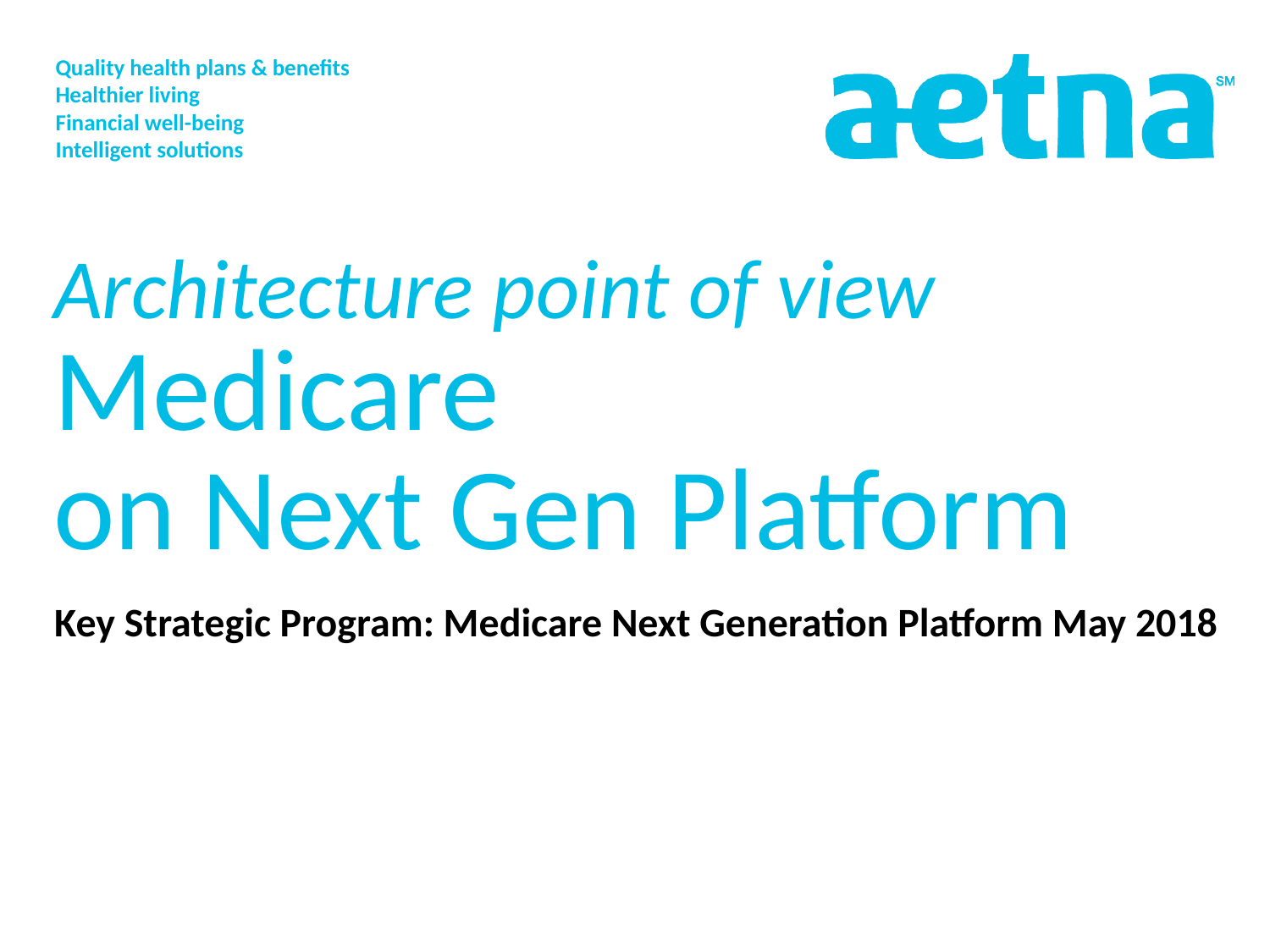

# Architecture point of view Medicare on Next Gen Platform
Key Strategic Program: Medicare Next Generation Platform May 2018